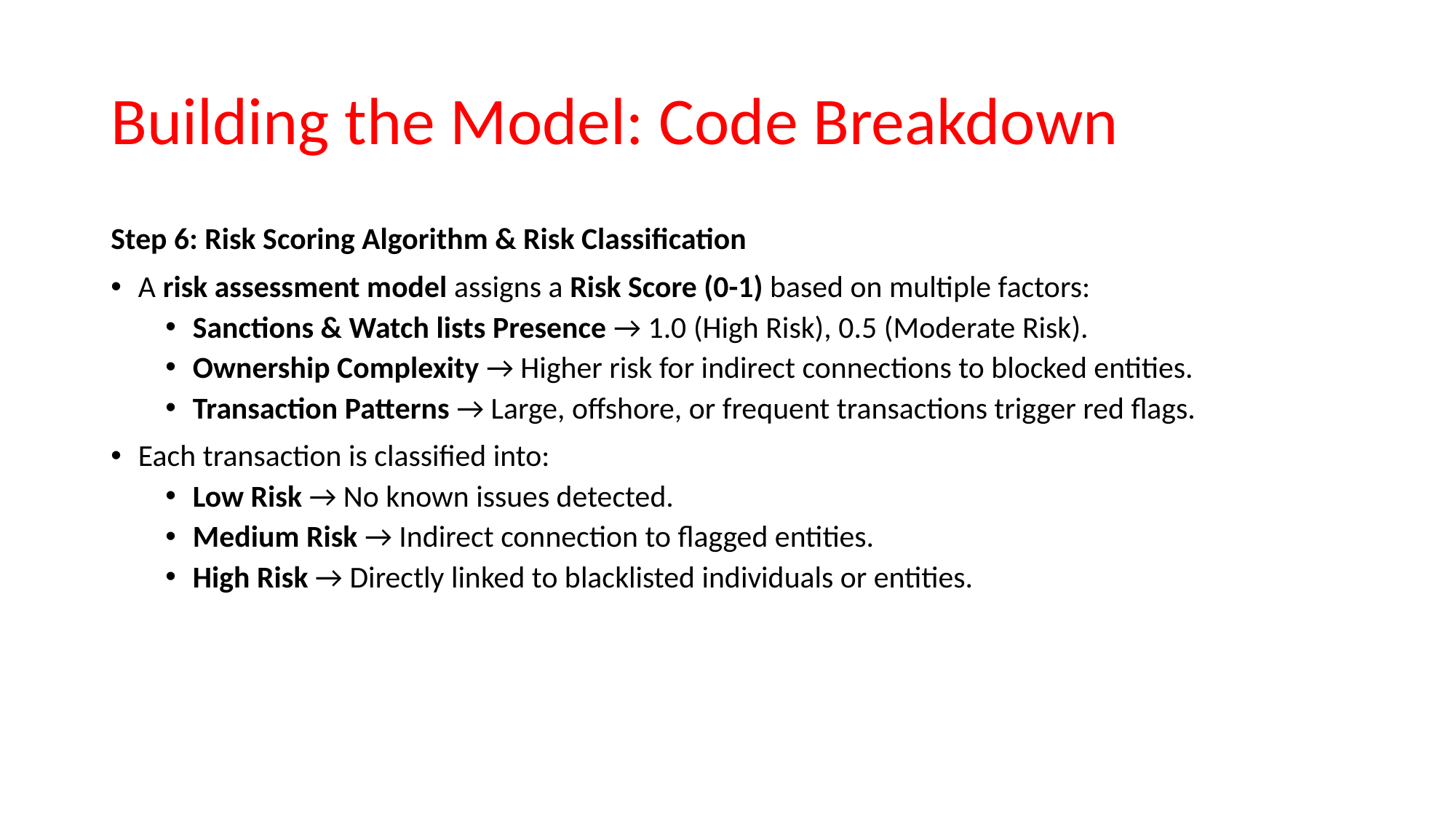

# Building the Model: Code Breakdown
Step 6: Risk Scoring Algorithm & Risk Classification
A risk assessment model assigns a Risk Score (0-1) based on multiple factors:
Sanctions & Watch lists Presence → 1.0 (High Risk), 0.5 (Moderate Risk).
Ownership Complexity → Higher risk for indirect connections to blocked entities.
Transaction Patterns → Large, offshore, or frequent transactions trigger red flags.
Each transaction is classified into:
Low Risk → No known issues detected.
Medium Risk → Indirect connection to flagged entities.
High Risk → Directly linked to blacklisted individuals or entities.